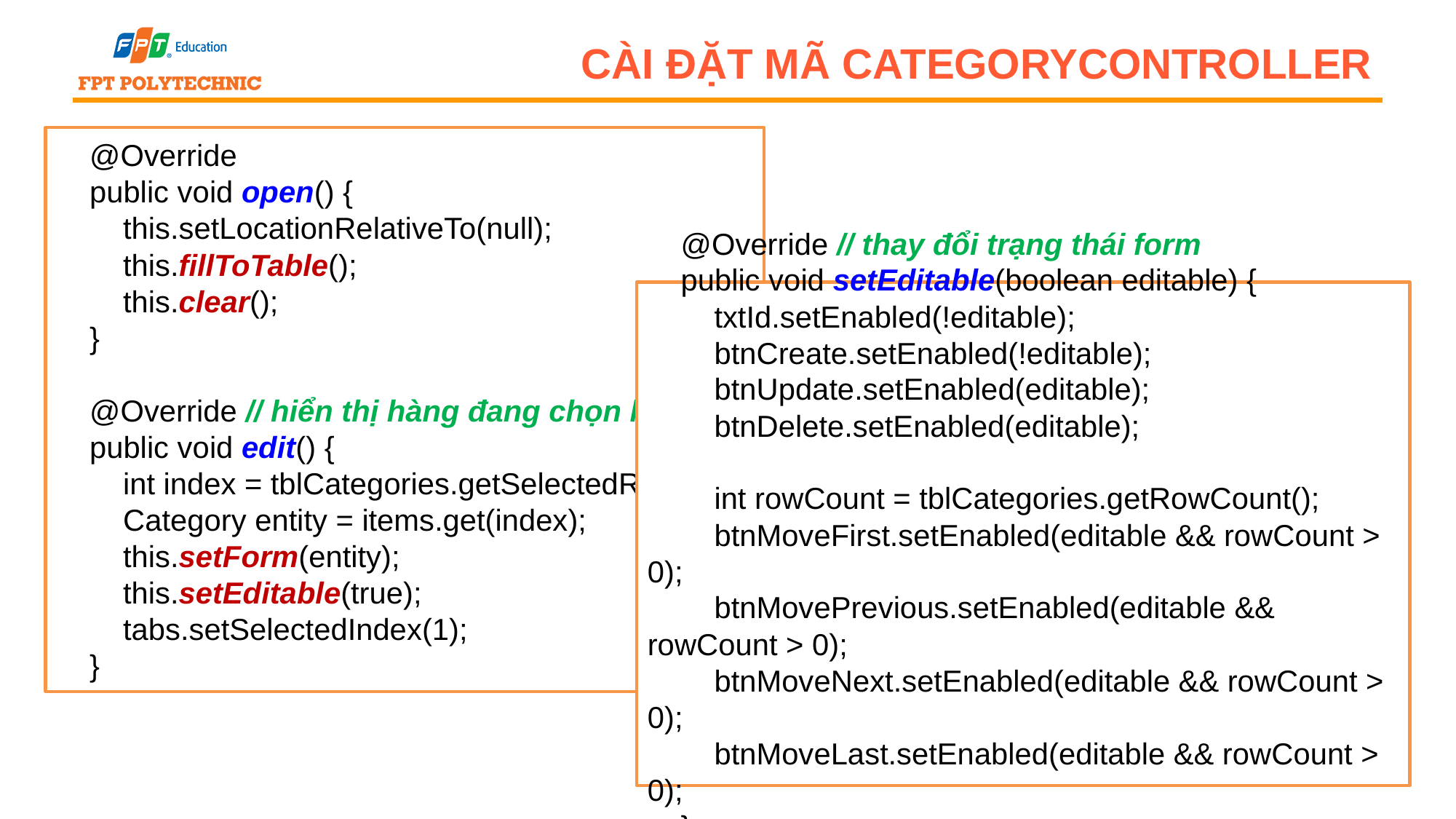

# Cài đặt mã CategoryController
    @Override
    public void open() {
        this.setLocationRelativeTo(null);
        this.fillToTable();
        this.clear();
    }

    @Override // hiển thị hàng đang chọn lên form
    public void edit() {
        int index = tblCategories.getSelectedRow();
        Category entity = items.get(index);
        this.setForm(entity);
        this.setEditable(true);
        tabs.setSelectedIndex(1);
    }
    @Override // thay đổi trạng thái form
    public void setEditable(boolean editable) {
        txtId.setEnabled(!editable);
        btnCreate.setEnabled(!editable);
        btnUpdate.setEnabled(editable);
        btnDelete.setEnabled(editable);

        int rowCount = tblCategories.getRowCount();
        btnMoveFirst.setEnabled(editable && rowCount > 0);
        btnMovePrevious.setEnabled(editable && rowCount > 0);
        btnMoveNext.setEnabled(editable && rowCount > 0);
        btnMoveLast.setEnabled(editable && rowCount > 0);
    }